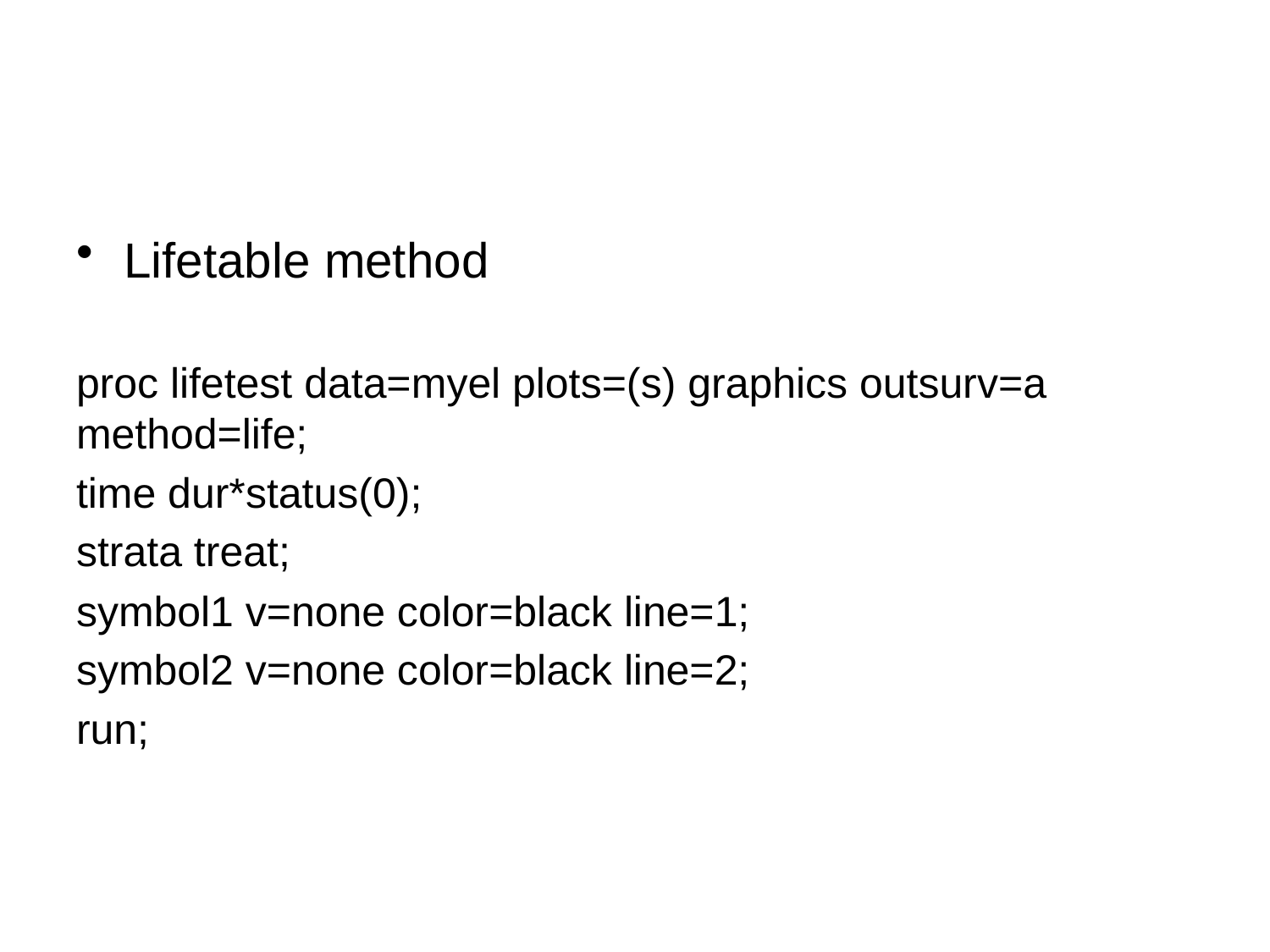

#
Lifetable method

proc lifetest data=myel plots=(s) graphics outsurv=a method=life;
time dur*status(0);
strata treat;
symbol1 v=none color=black line=1;
symbol2 v=none color=black line=2;
run;